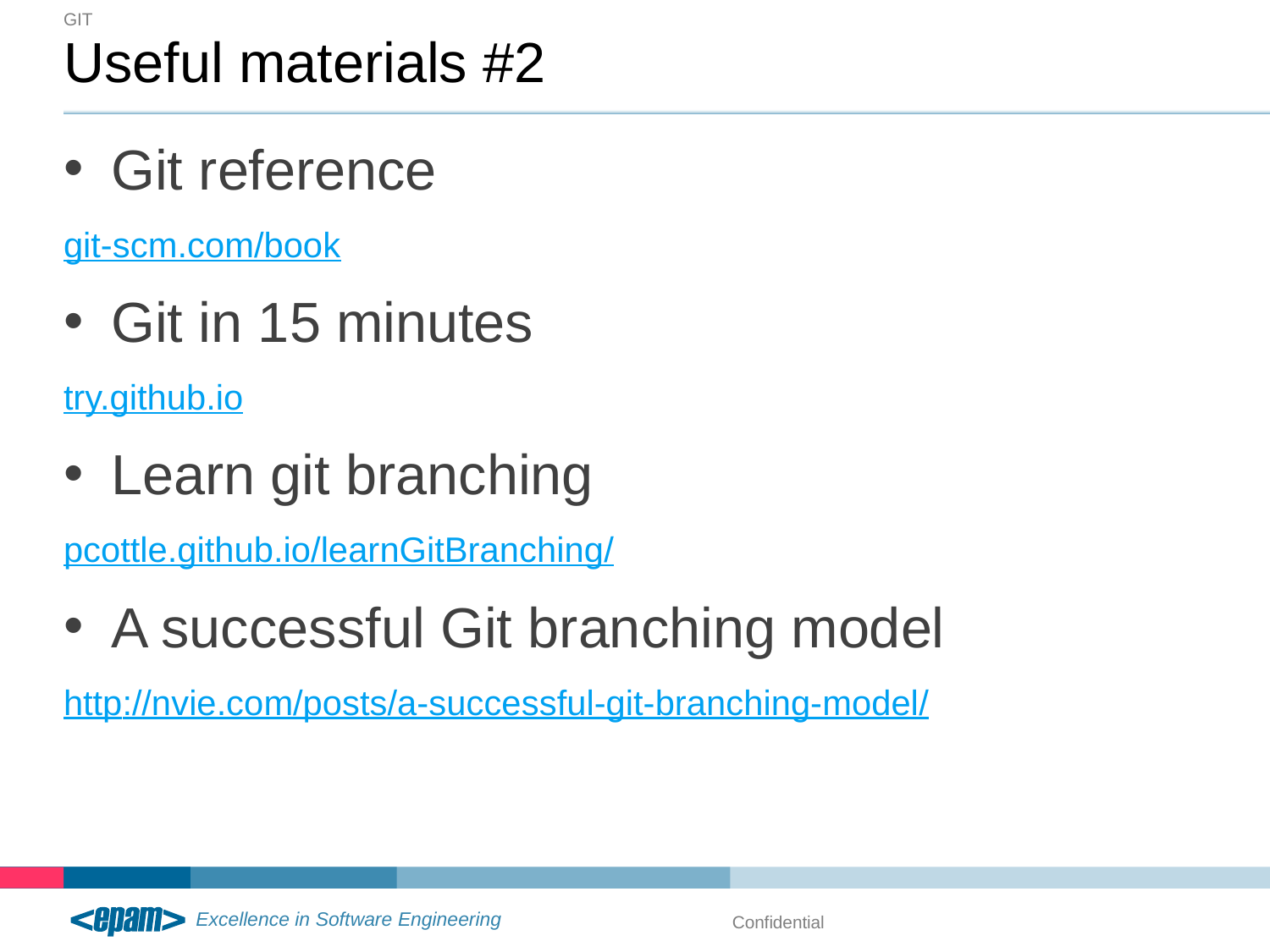

Git
# Useful materials #2
Git reference
git-scm.com/book
Git in 15 minutes
try.github.io
Learn git branching
pcottle.github.io/learnGitBranching/
A successful Git branching model
http://nvie.com/posts/a-successful-git-branching-model/

Confidential